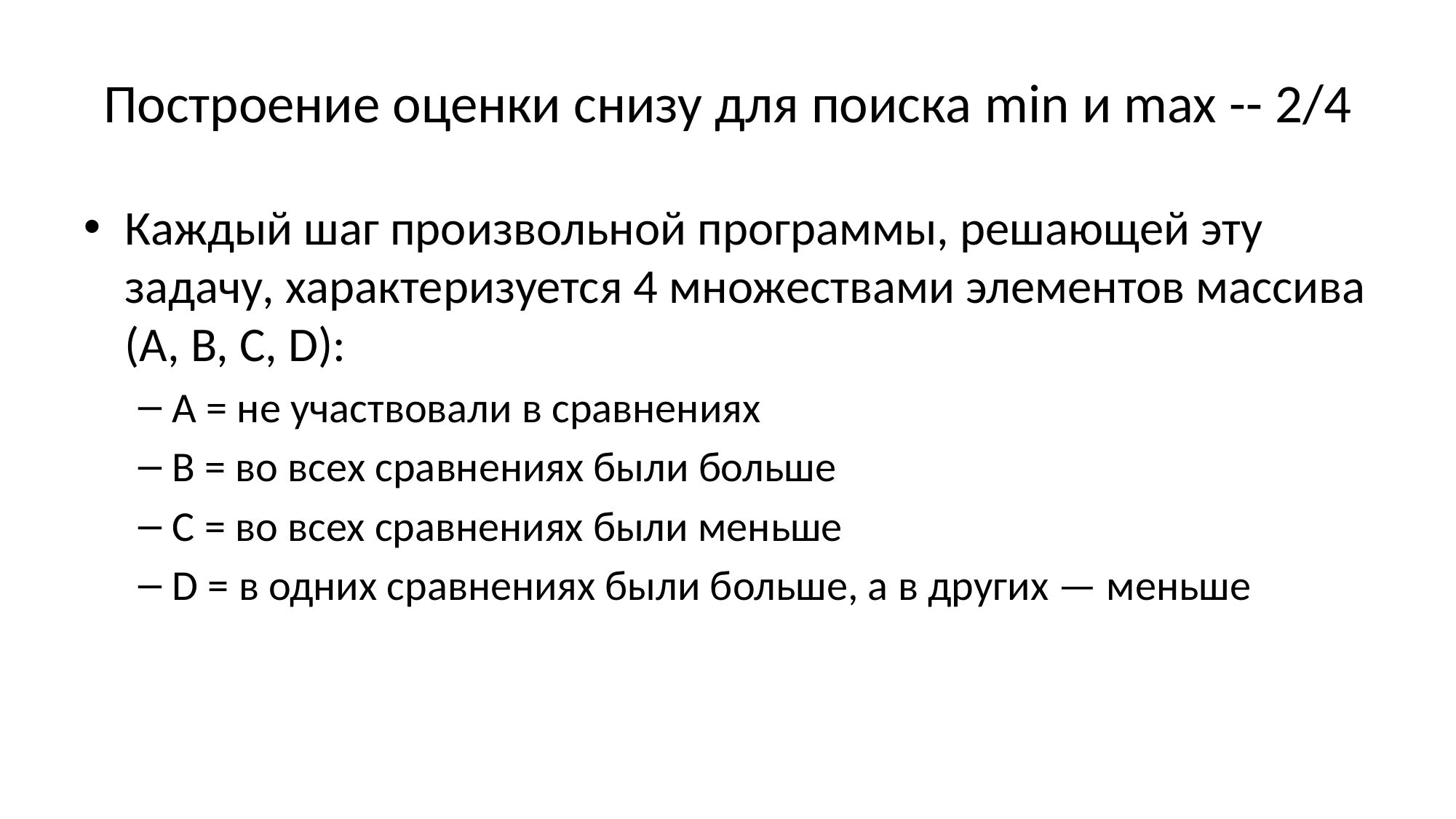

# Построение оценки снизу для поиска min и max -- 2/4
Каждый шаг произвольной программы, решающей эту задачу, характеризуется 4 множествами элементов массива (A, B, C, D):
A = не участвовали в сравнениях
B = во всех сравнениях были больше
C = во всех сравнениях были меньше
D = в одних сравнениях были больше, а в других — меньше